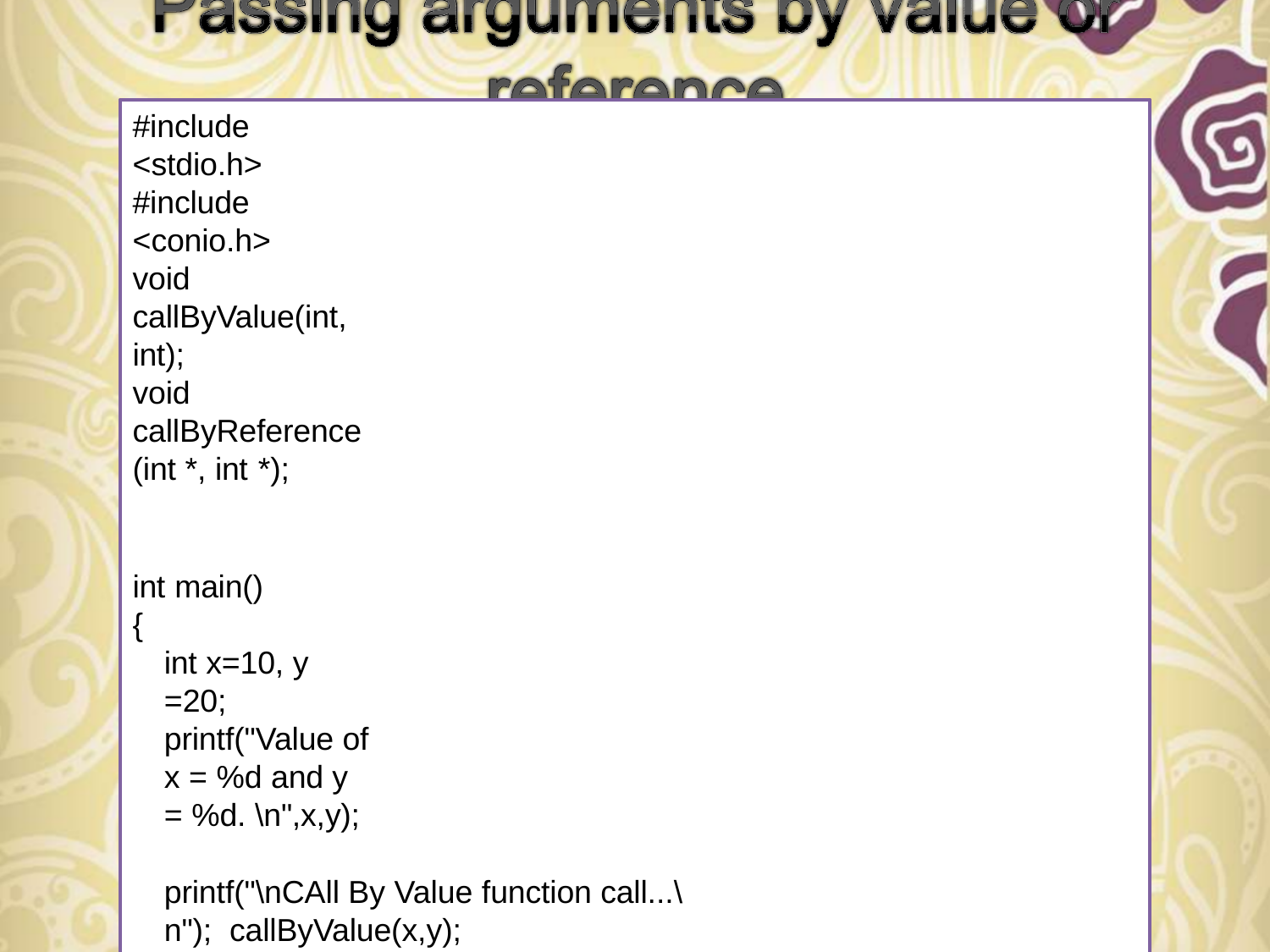

#include <stdio.h>  #include <conio.h>
void callByValue(int, int);
void callByReference(int *, int *);

int main()
{
int x=10, y =20;
printf("Value of x = %d and y = %d. \n",x,y);

printf("\nCAll By Value function call...\n");  callByValue(x,y);
printf("\nValue of x = %d and y = %d.\n", x,y);

printf("\nCAll By Reference function call...\n");  callByReference(&x,&y);
printf("Value of x = %d and y = %d.\n", x,y);

getch();  return 0;
}